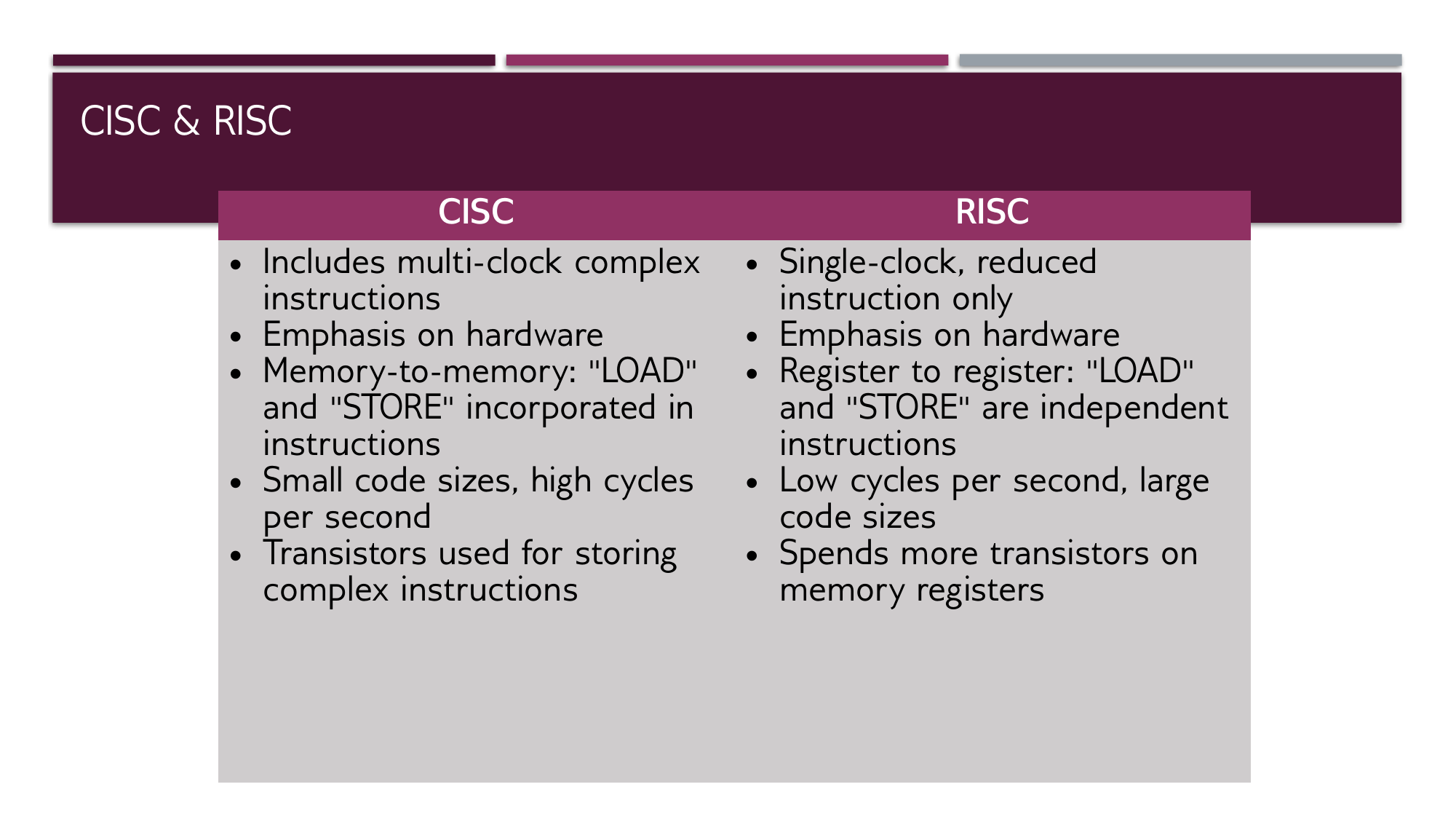

# CISC & RIsc
| CISC | RISC |
| --- | --- |
| Includes multi-clock complex instructions Emphasis on hardware Memory-to-memory: "LOAD" and "STORE" incorporated in instructions Small code sizes, high cycles per second Transistors used for storing complex instructions | Single-clock, reduced instruction only Emphasis on hardware Register to register: "LOAD" and "STORE" are independent instructions Low cycles per second, large code sizes Spends more transistors on memory registers |